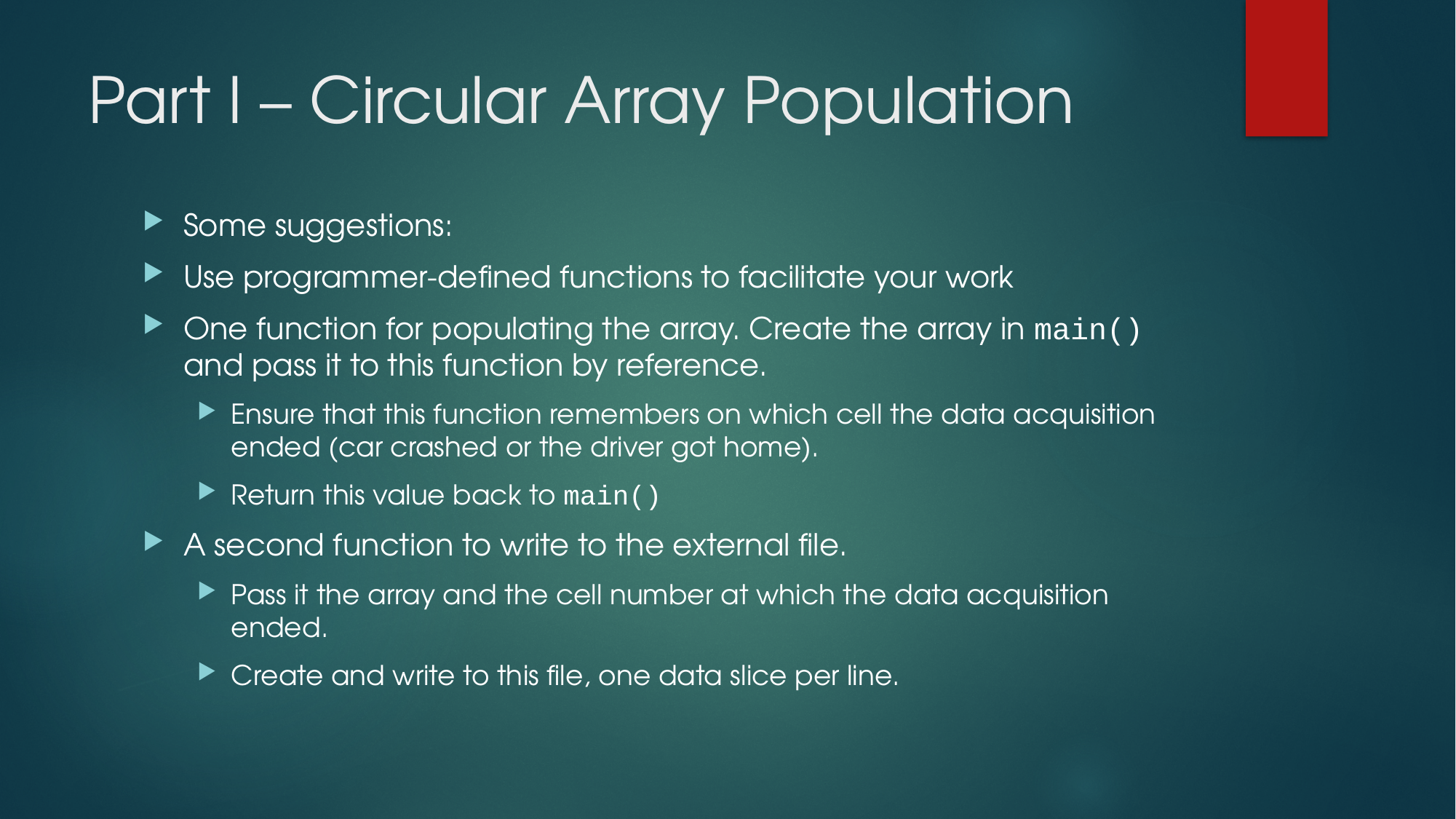

# Part I – Circular Array Population
Some suggestions:
Use programmer-defined functions to facilitate your work
One function for populating the array. Create the array in main() and pass it to this function by reference.
Ensure that this function remembers on which cell the data acquisition ended (car crashed or the driver got home).
Return this value back to main()
A second function to write to the external file.
Pass it the array and the cell number at which the data acquisition ended.
Create and write to this file, one data slice per line.